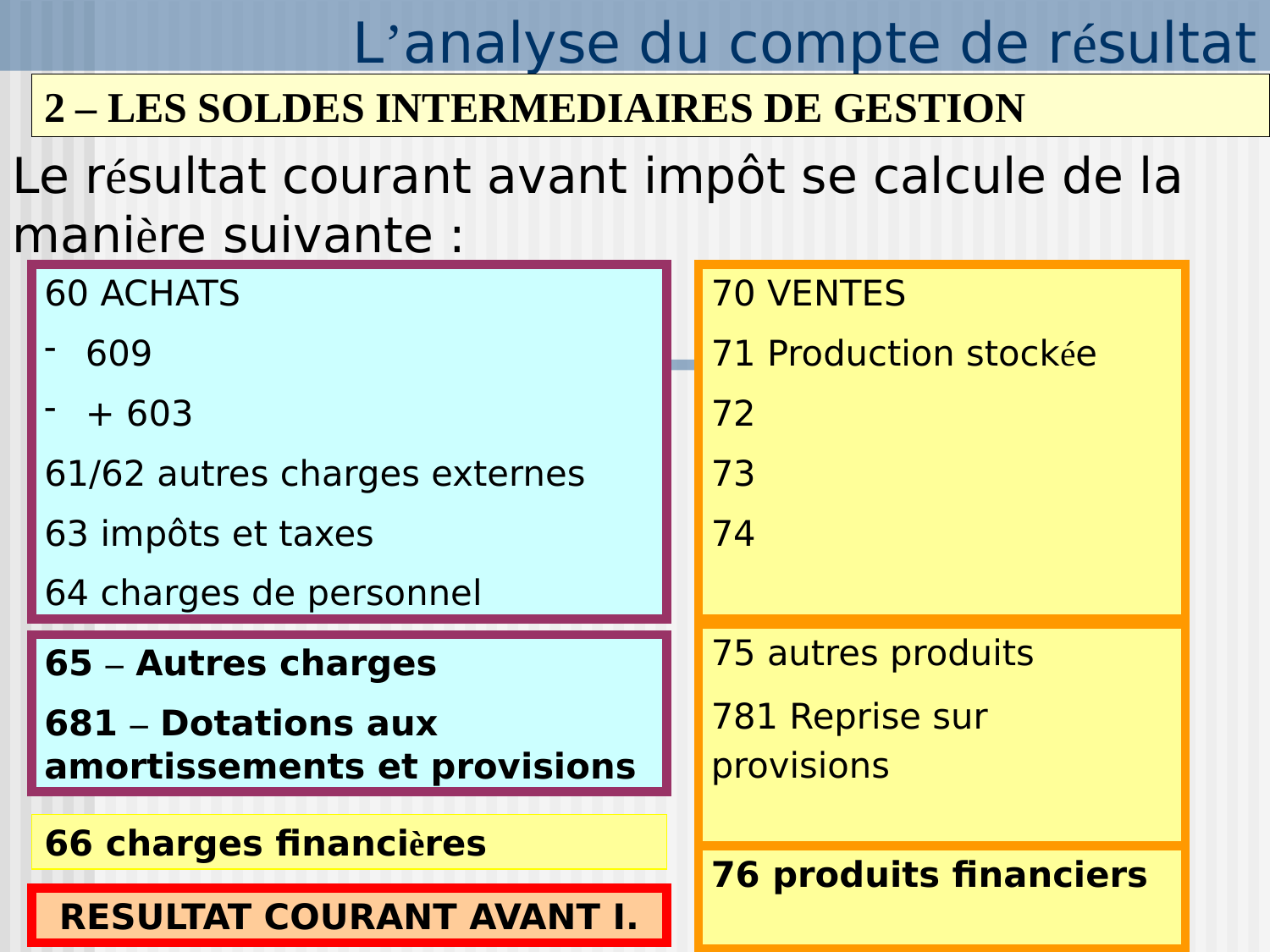

# L’analyse du compte de résultat
2 – LES SOLDES INTERMEDIAIRES DE GESTION
Le résultat courant avant impôt se calcule de la manière suivante :
60 ACHATS
 609
 + 603
61/62 autres charges externes
63 impôts et taxes
64 charges de personnel
70 VENTES
71 Production stockée
72
73
74

75 autres produits
781 Reprise sur provisions

65 – Autres charges
681 – Dotations aux amortissements et provisions
66 charges financières
76 produits financiers

RESULTAT COURANT AVANT I.